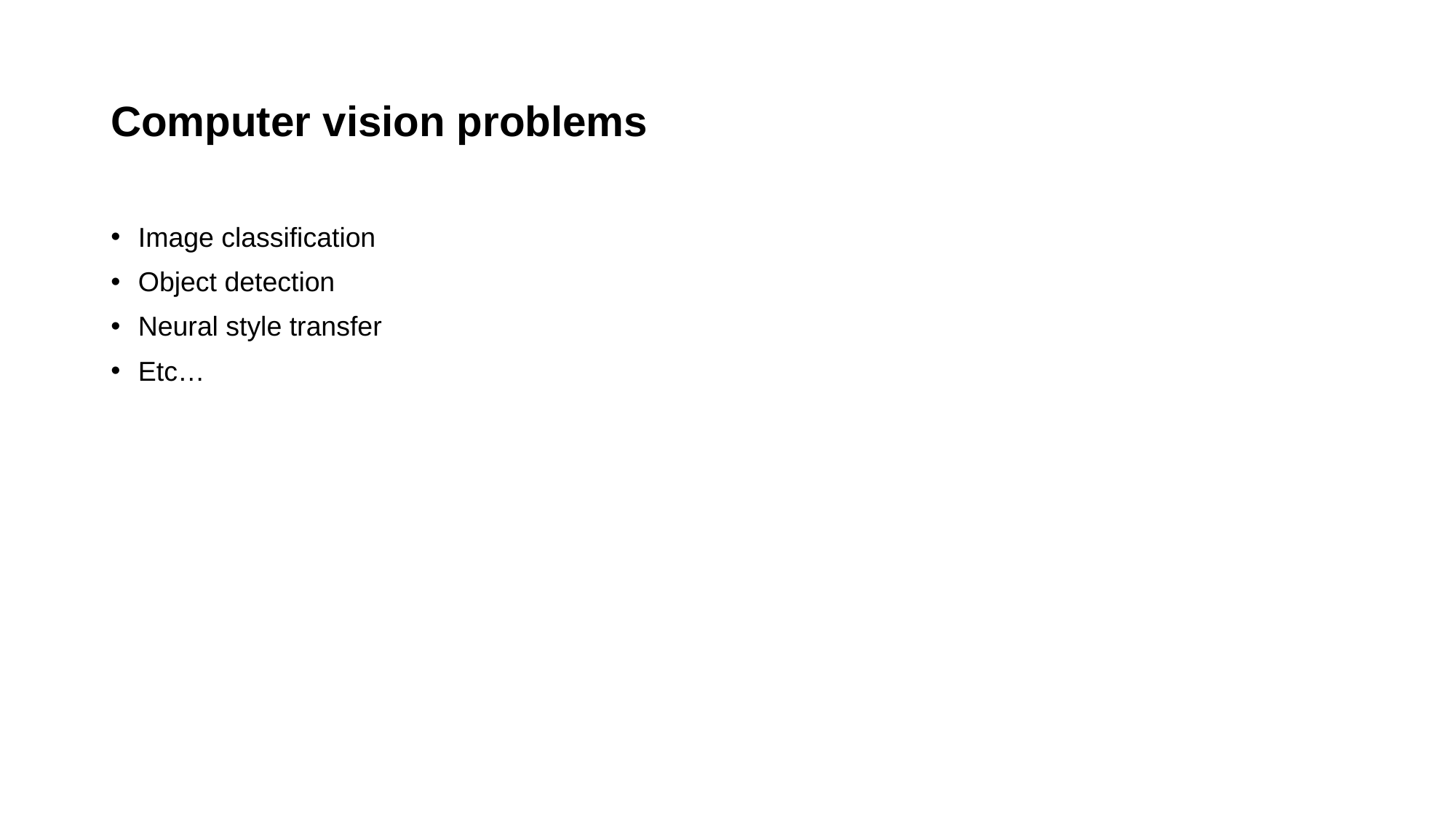

# Computer vision problems
Image classification
Object detection
Neural style transfer
Etc…